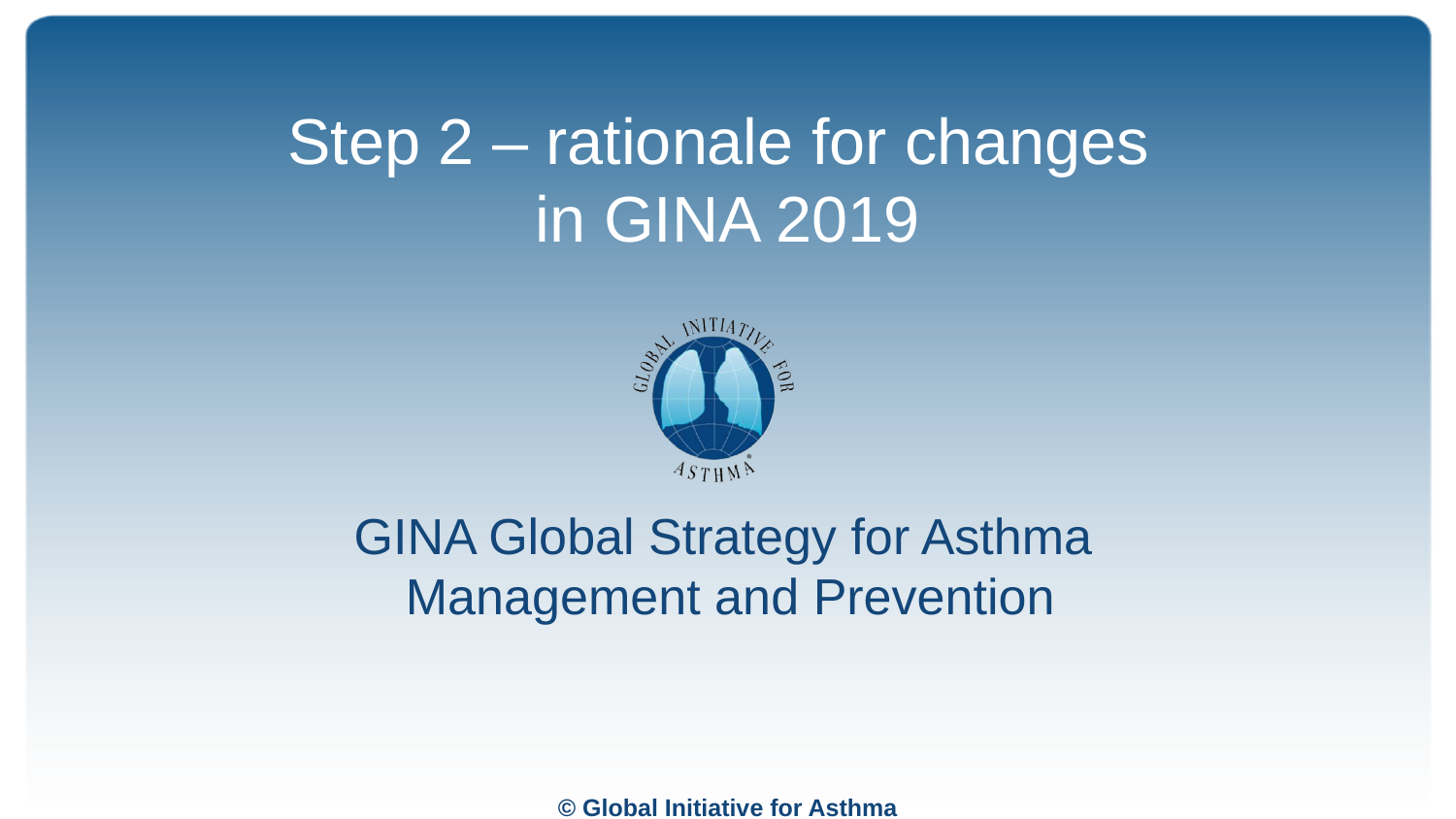

# Step 2 – rationale for changes in GINA 2019